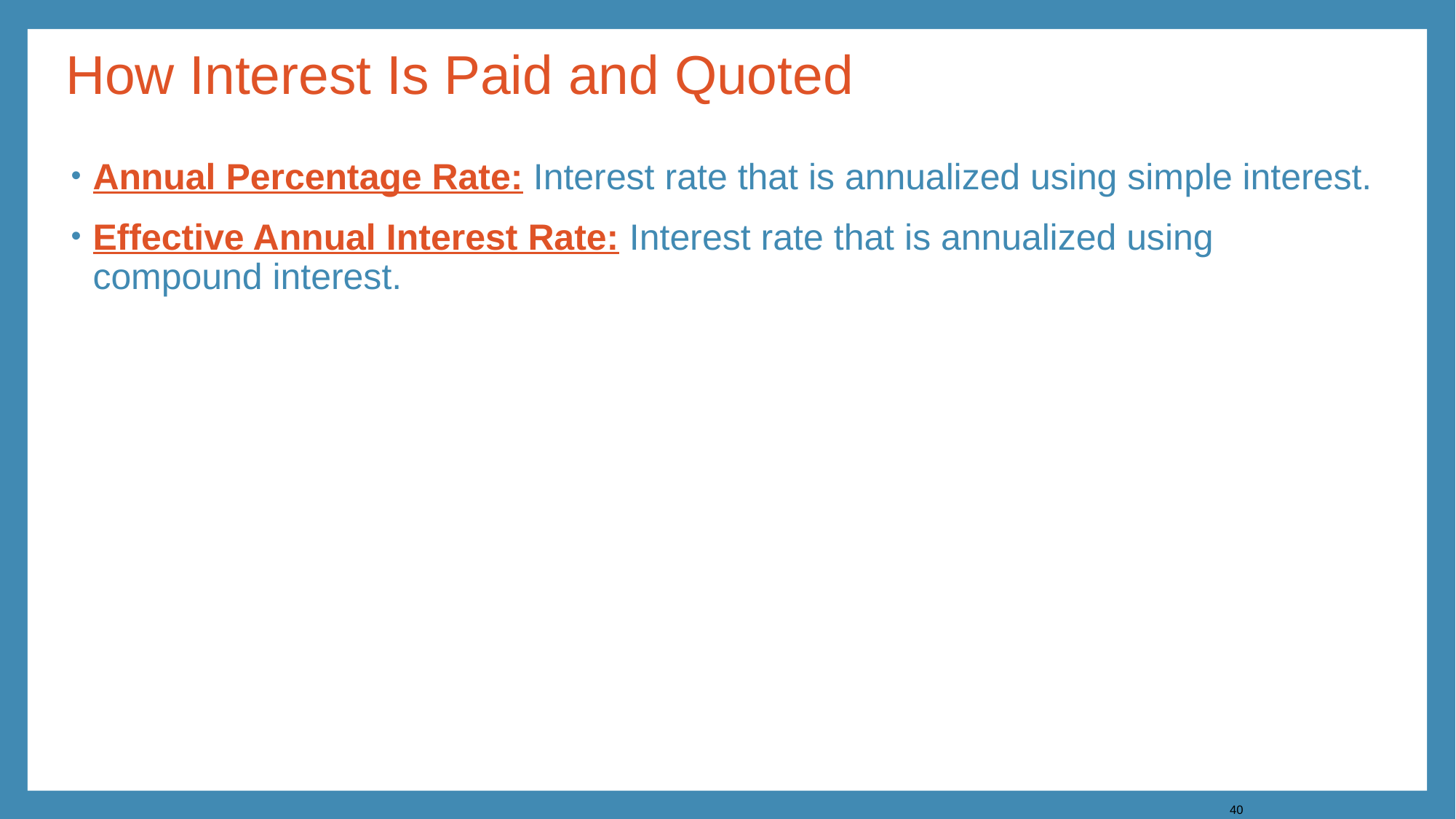

# How Interest Is Paid and Quoted
Annual Percentage Rate: Interest rate that is annualized using simple interest.
Effective Annual Interest Rate: Interest rate that is annualized using compound interest.
40